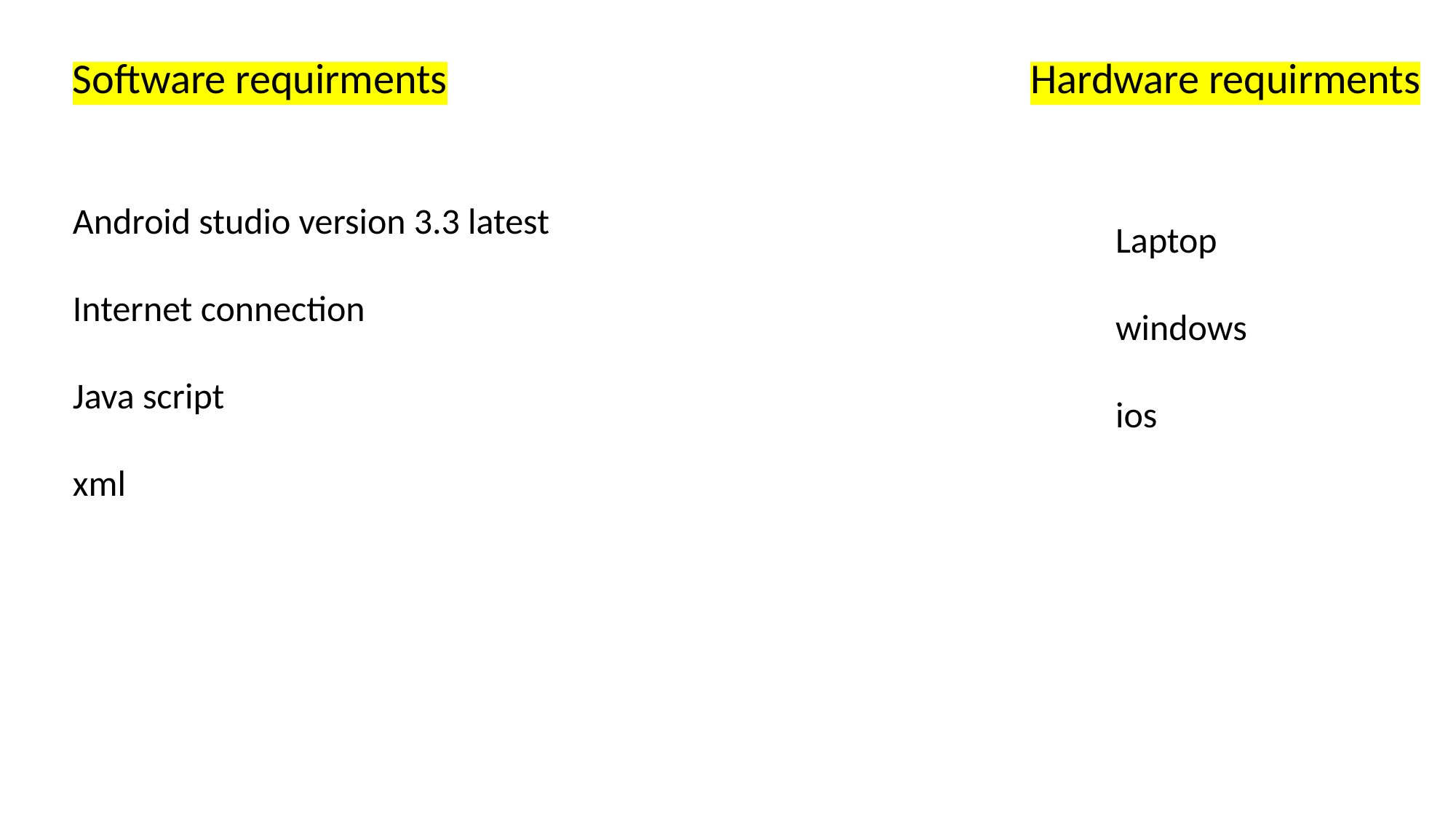

Software requirments
Hardware requirments
Android studio version 3.3 latest

Internet connection

Java script

xml
Laptop

windows

ios